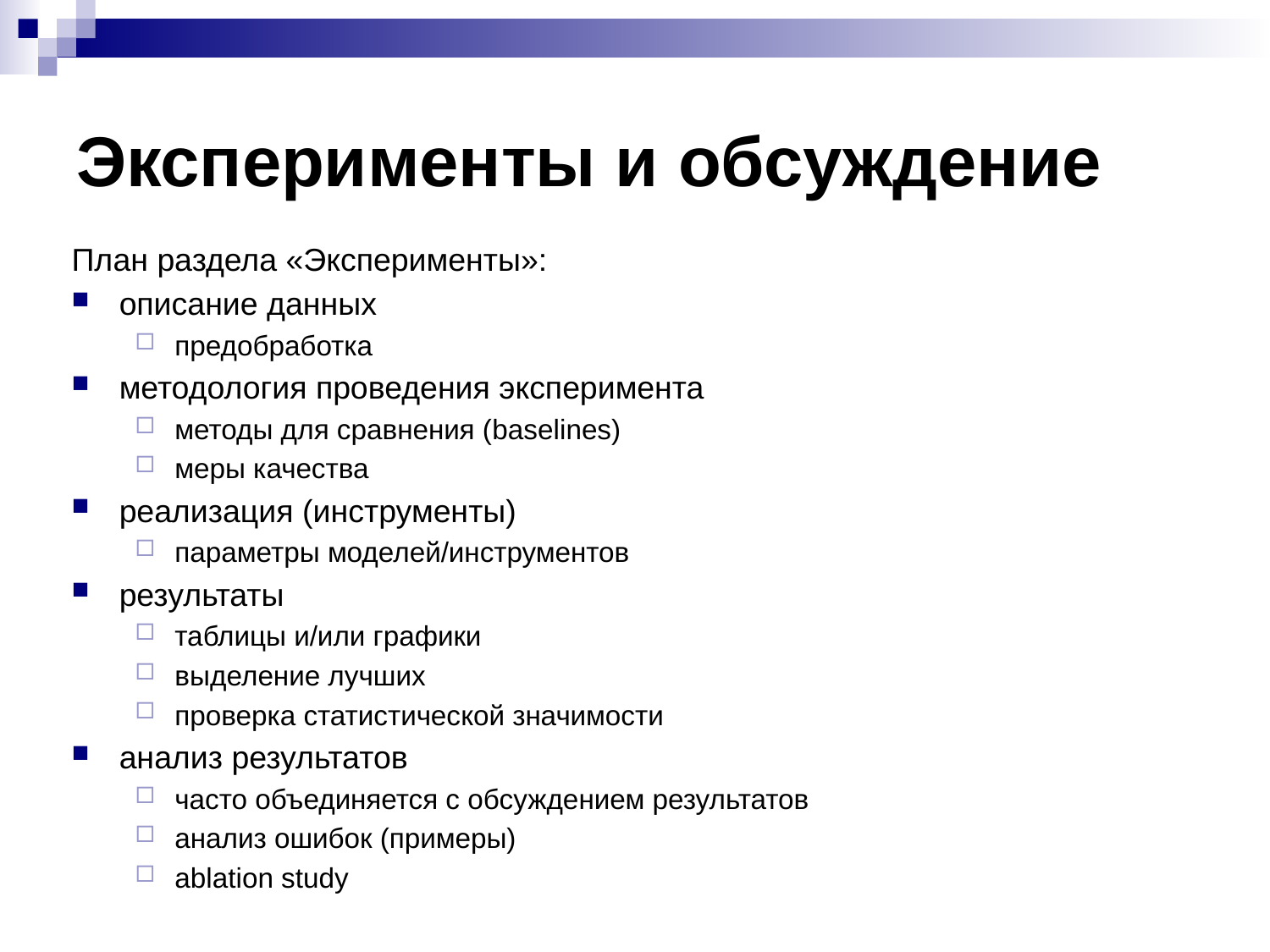

# Эксперименты и обсуждение
План раздела «Эксперименты»:
описание данных
предобработка
методология проведения эксперимента
методы для сравнения (baselines)
меры качества
реализация (инструменты)
параметры моделей/инструментов
результаты
таблицы и/или графики
выделение лучших
проверка статистической значимости
анализ результатов
часто объединяется с обсуждением результатов
анализ ошибок (примеры)
ablation study